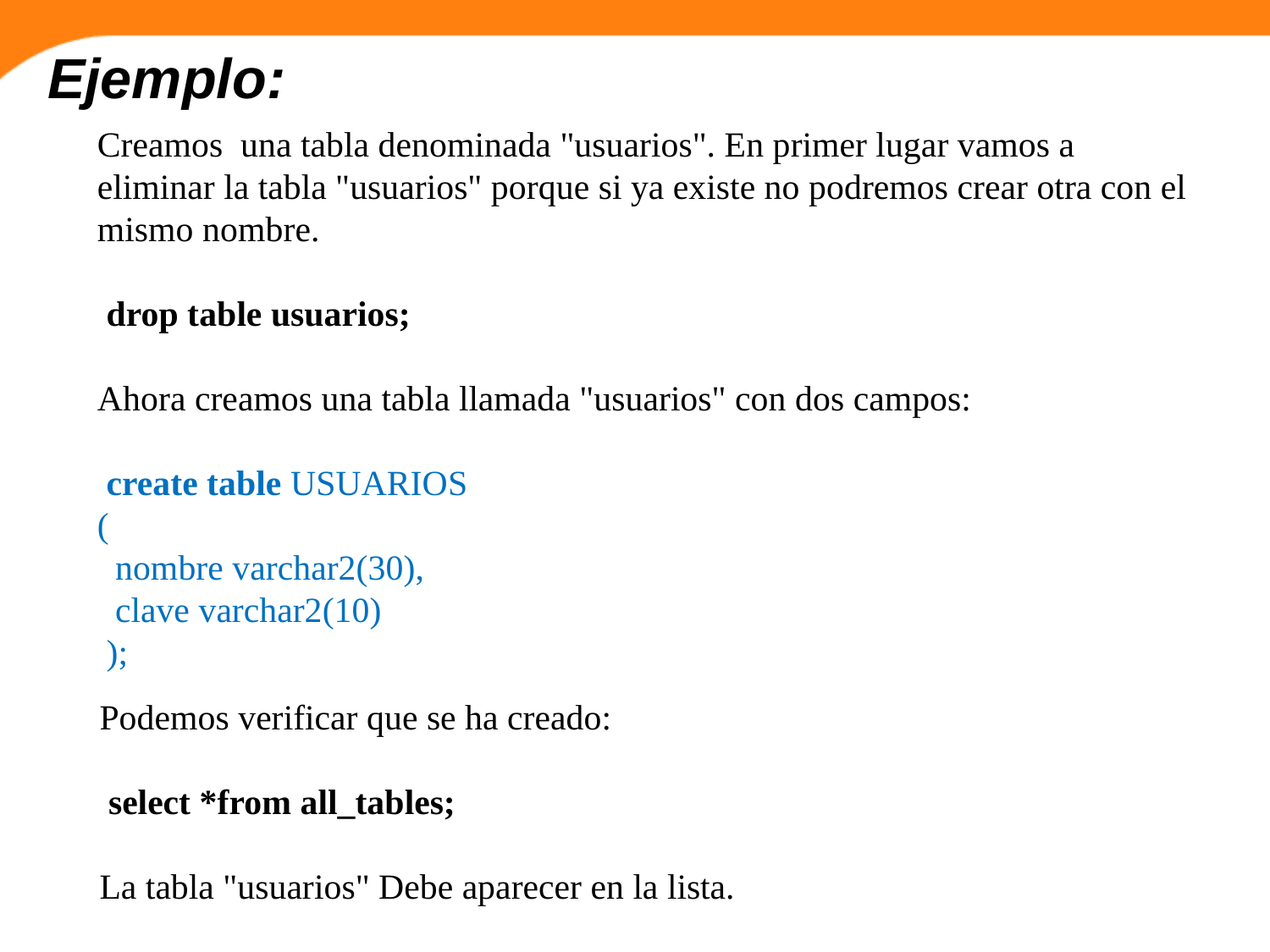

Ejemplo:
Creamos  una tabla denominada "usuarios". En primer lugar vamos a eliminar la tabla "usuarios" porque si ya existe no podremos crear otra con el mismo nombre.

 drop table usuarios;

Ahora creamos una tabla llamada "usuarios" con dos campos:

 create table USUARIOS
(
  nombre varchar2(30),
  clave varchar2(10)
 );

Podemos verificar que se ha creado:

 select *from all_tables;

La tabla "usuarios" Debe aparecer en la lista.